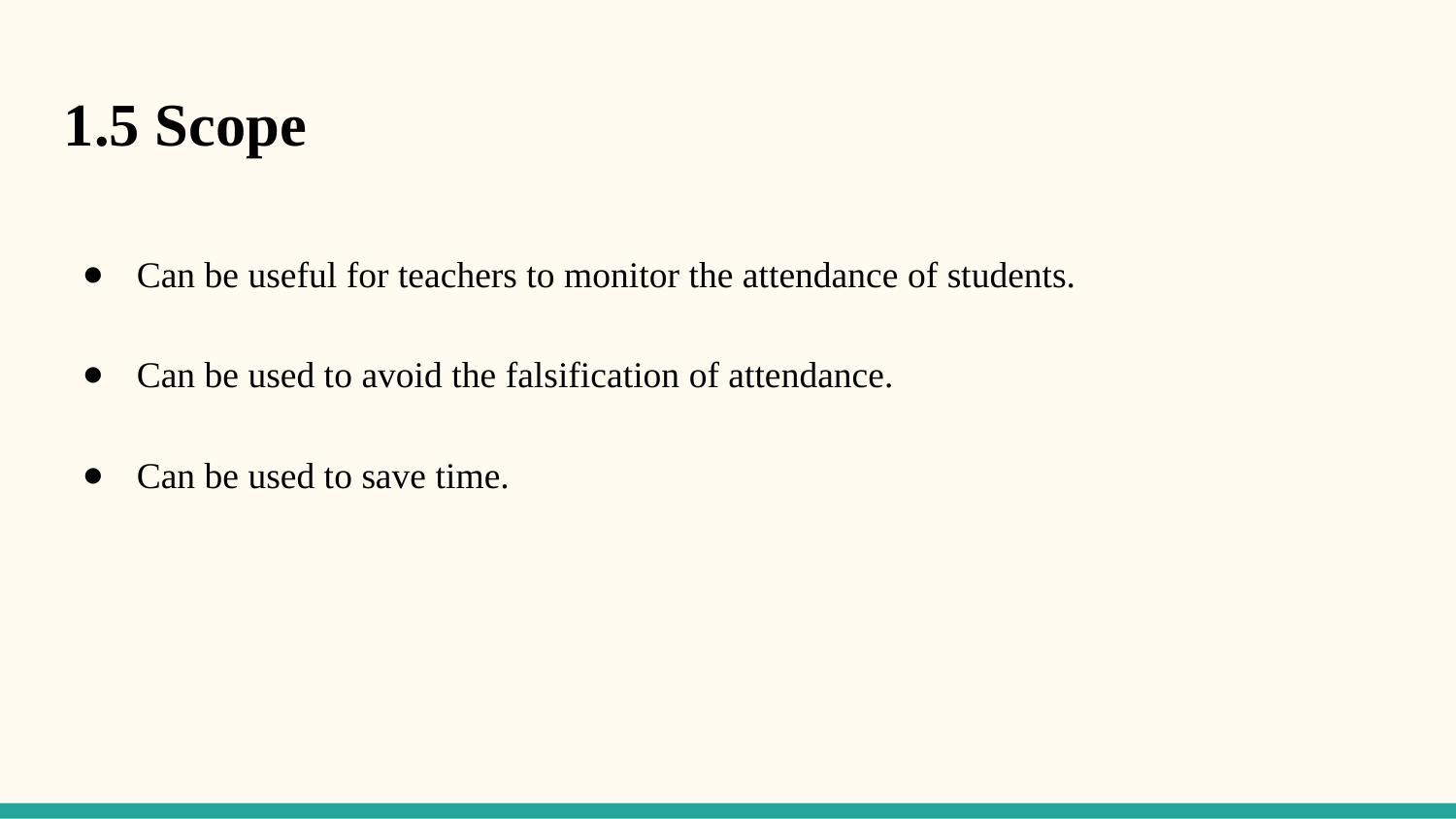

1.5 Scope

Can be useful for teachers to monitor the attendance of students.

Can be used to avoid the falsification of attendance.

Can be used to save time.